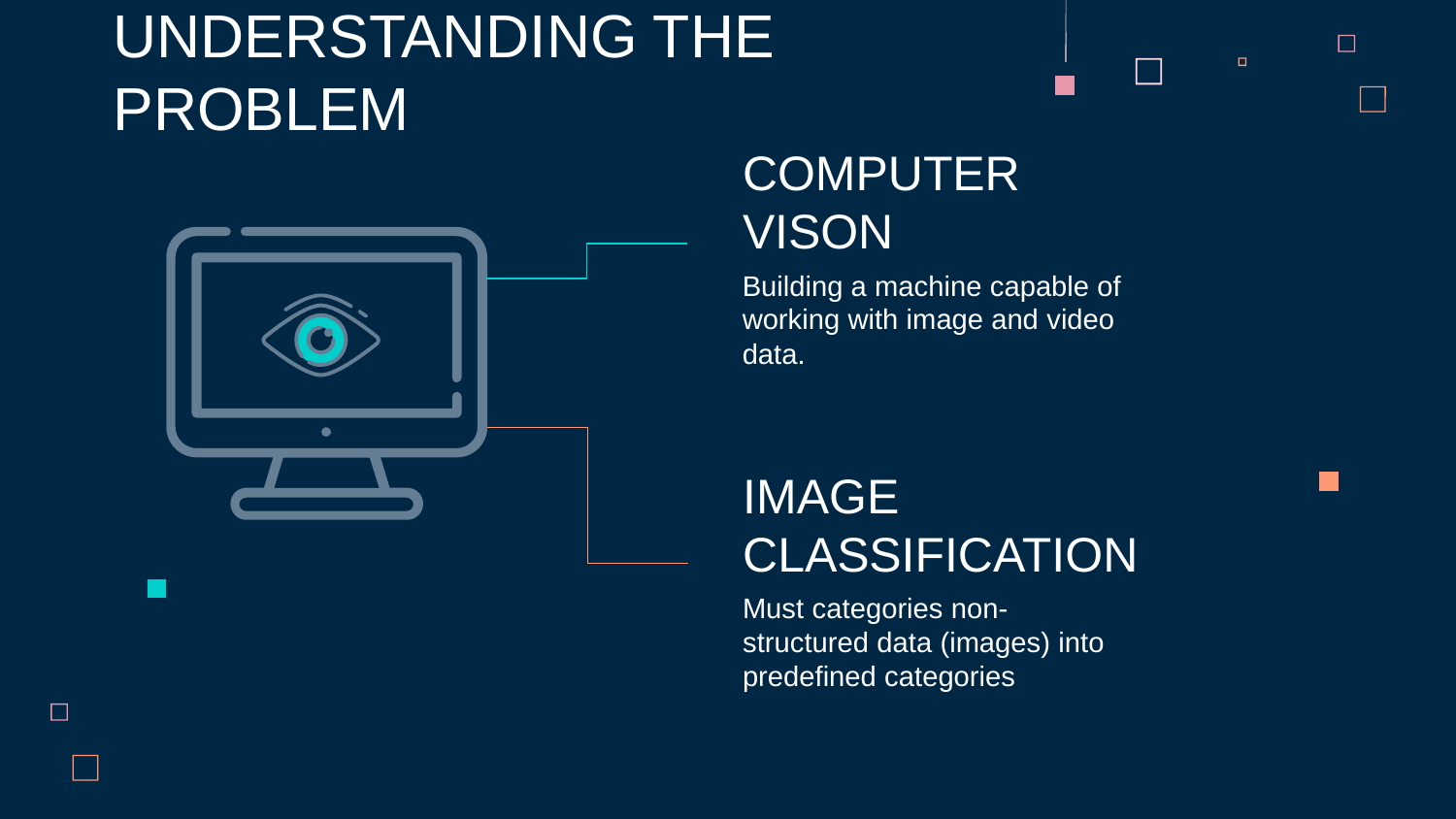

UNDERSTANDING THE PROBLEM
COMPUTER VISON

Building a machine capable of working with image and video data.

# IMAGE CLASSIFICATION
Must categories non-structured data (images) into predefined categories